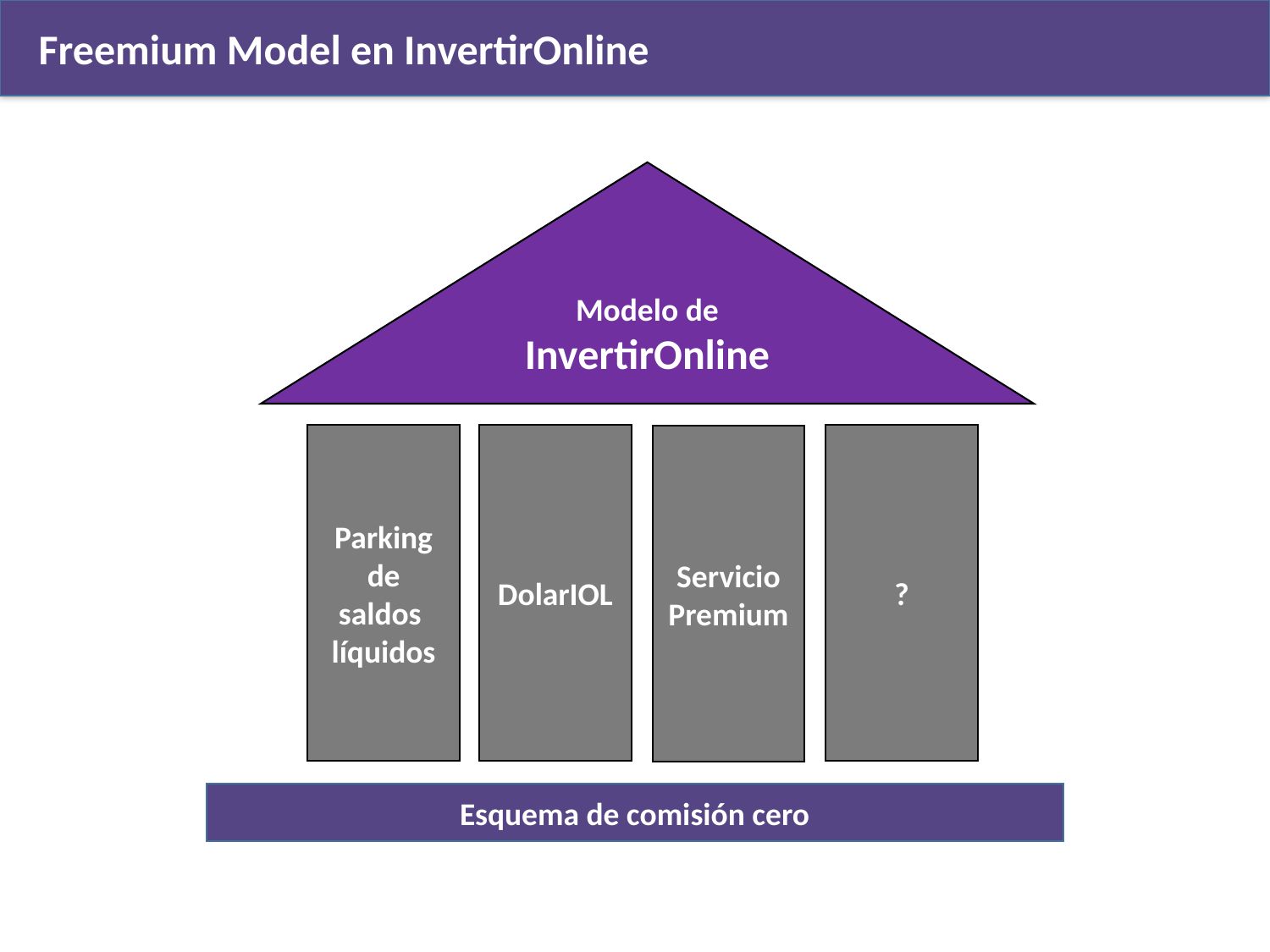

Freemium Model en InvertirOnline
Modelo de
InvertirOnline
?
Parking de
saldos
líquidos
DolarIOL
Servicio
Premium
Esquema de comisión cero